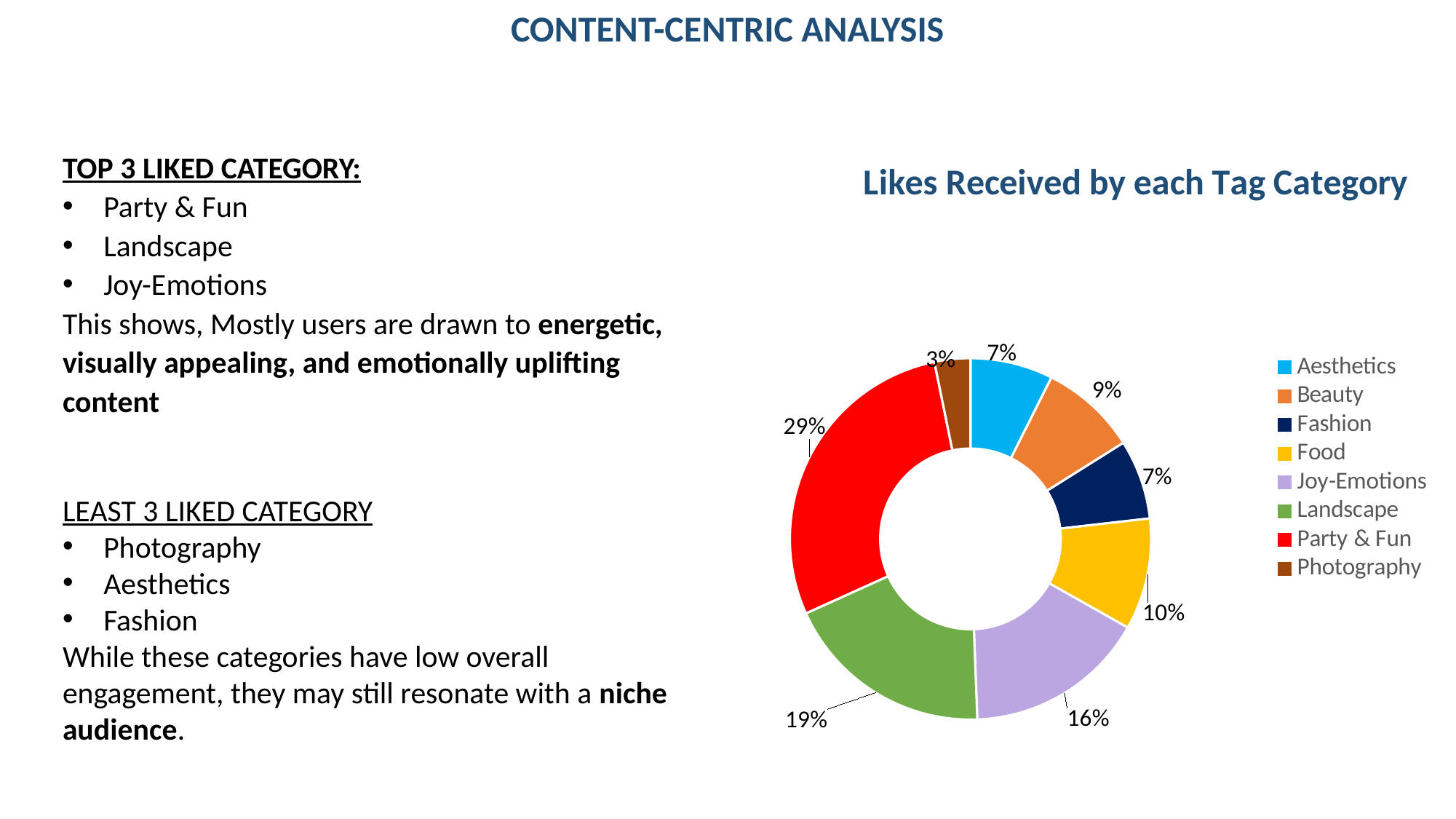

CONTENT-CENTRIC ANALYSIS

### Chart: Likes Received by each Tag Category

| Category | Total |
|---|---|
| Aesthetics | 1274.0 |
| Beauty | 1493.0 |
| Fashion | 1226.0 |
| Food | 1718.0 |
| Joy-Emotions | 2794.0 |
| Landscape | 3243.0 |
| Party & Fun | 4917.0 |
| Photography | 552.0 |
TOP 3 LIKED CATEGORY:
Party & Fun
Landscape
Joy-Emotions
This shows, Mostly users are drawn to energetic, visually appealing, and emotionally uplifting content

LEAST 3 LIKED CATEGORY
Photography
Aesthetics
Fashion
While these categories have low overall engagement, they may still resonate with a niche audience.